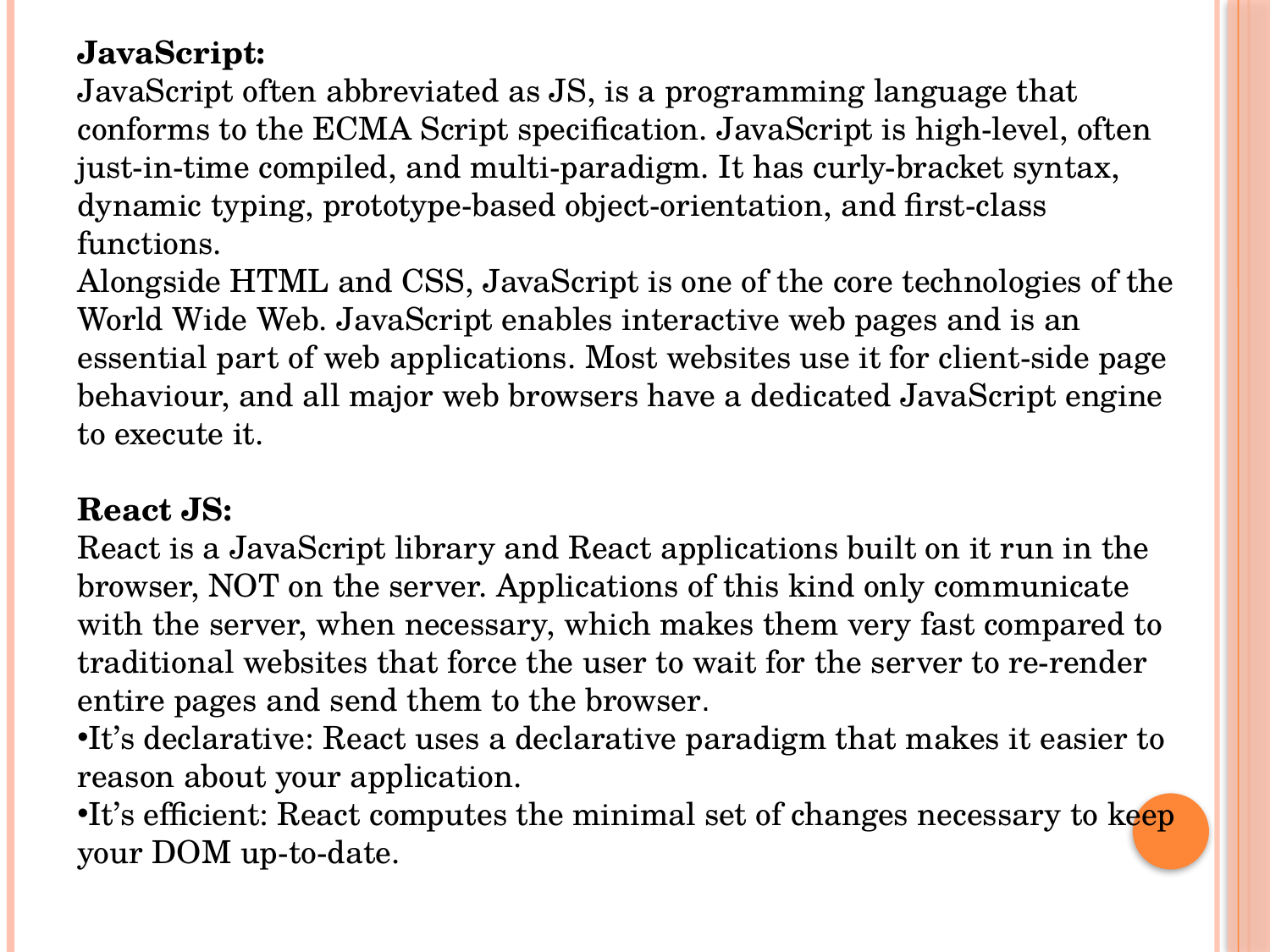

JavaScript:
JavaScript often abbreviated as JS, is a programming language that conforms to the ECMA Script specification. JavaScript is high-level, often just-in-time compiled, and multi-paradigm. It has curly-bracket syntax, dynamic typing, prototype-based object-orientation, and first-class functions.
Alongside HTML and CSS, JavaScript is one of the core technologies of the World Wide Web. JavaScript enables interactive web pages and is an essential part of web applications. Most websites use it for client-side page behaviour, and all major web browsers have a dedicated JavaScript engine to execute it.

React JS:
React is a JavaScript library and React applications built on it run in the browser, NOT on the server. Applications of this kind only communicate with the server, when necessary, which makes them very fast compared to traditional websites that force the user to wait for the server to re-render entire pages and send them to the browser.
It’s declarative: React uses a declarative paradigm that makes it easier to reason about your application.
It’s efficient: React computes the minimal set of changes necessary to keep your DOM up-to-date.